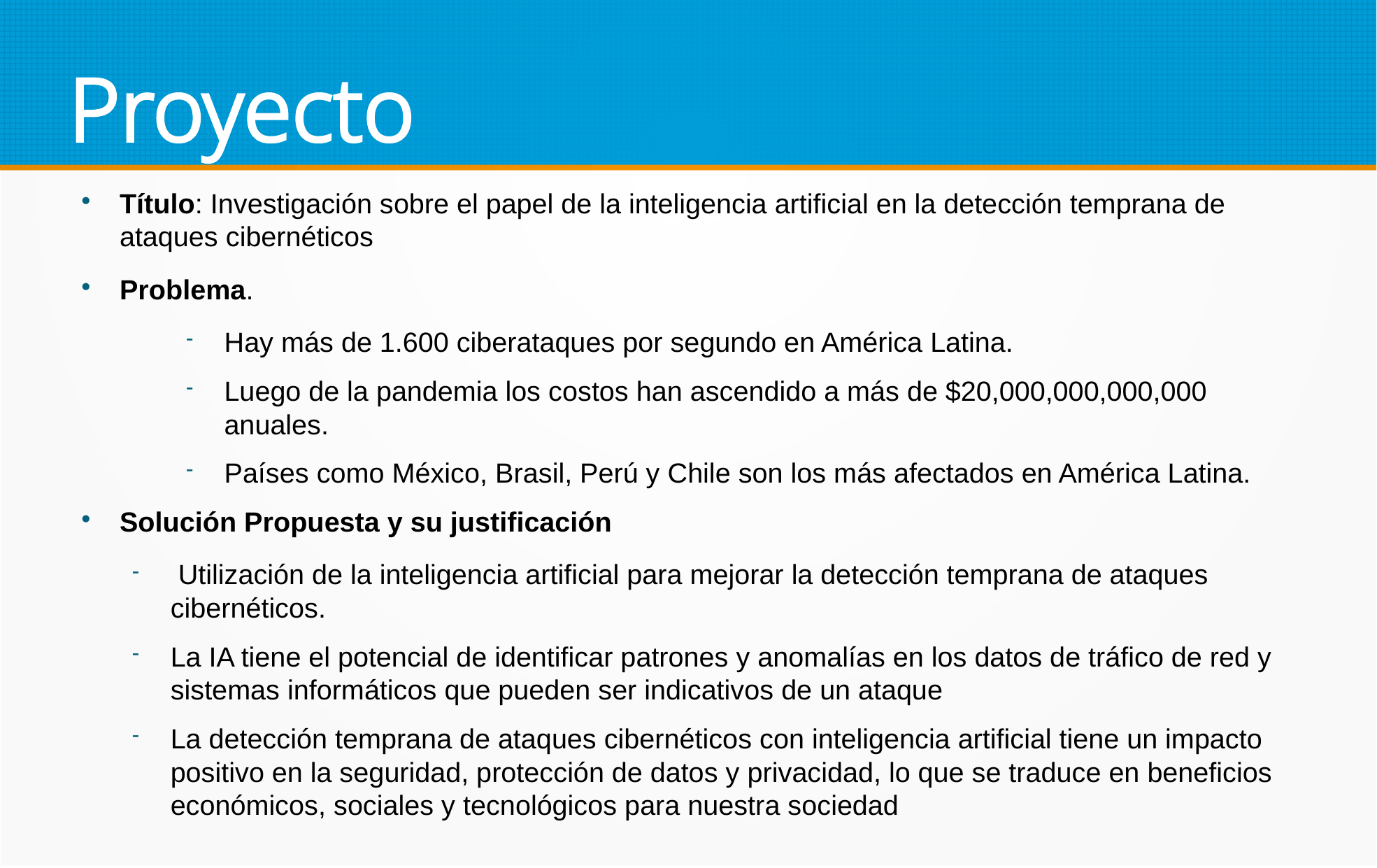

Proyecto
Título: Investigación sobre el papel de la inteligencia artificial en la detección temprana de ataques cibernéticos
Problema.
Hay más de 1.600 ciberataques por segundo en América Latina.
Luego de la pandemia los costos han ascendido a más de $20,000,000,000,000 anuales.
Países como México, Brasil, Perú y Chile son los más afectados en América Latina.
Solución Propuesta y su justificación
 Utilización de la inteligencia artificial para mejorar la detección temprana de ataques cibernéticos.
La IA tiene el potencial de identificar patrones y anomalías en los datos de tráfico de red y sistemas informáticos que pueden ser indicativos de un ataque
La detección temprana de ataques cibernéticos con inteligencia artificial tiene un impacto positivo en la seguridad, protección de datos y privacidad, lo que se traduce en beneficios económicos, sociales y tecnológicos para nuestra sociedad